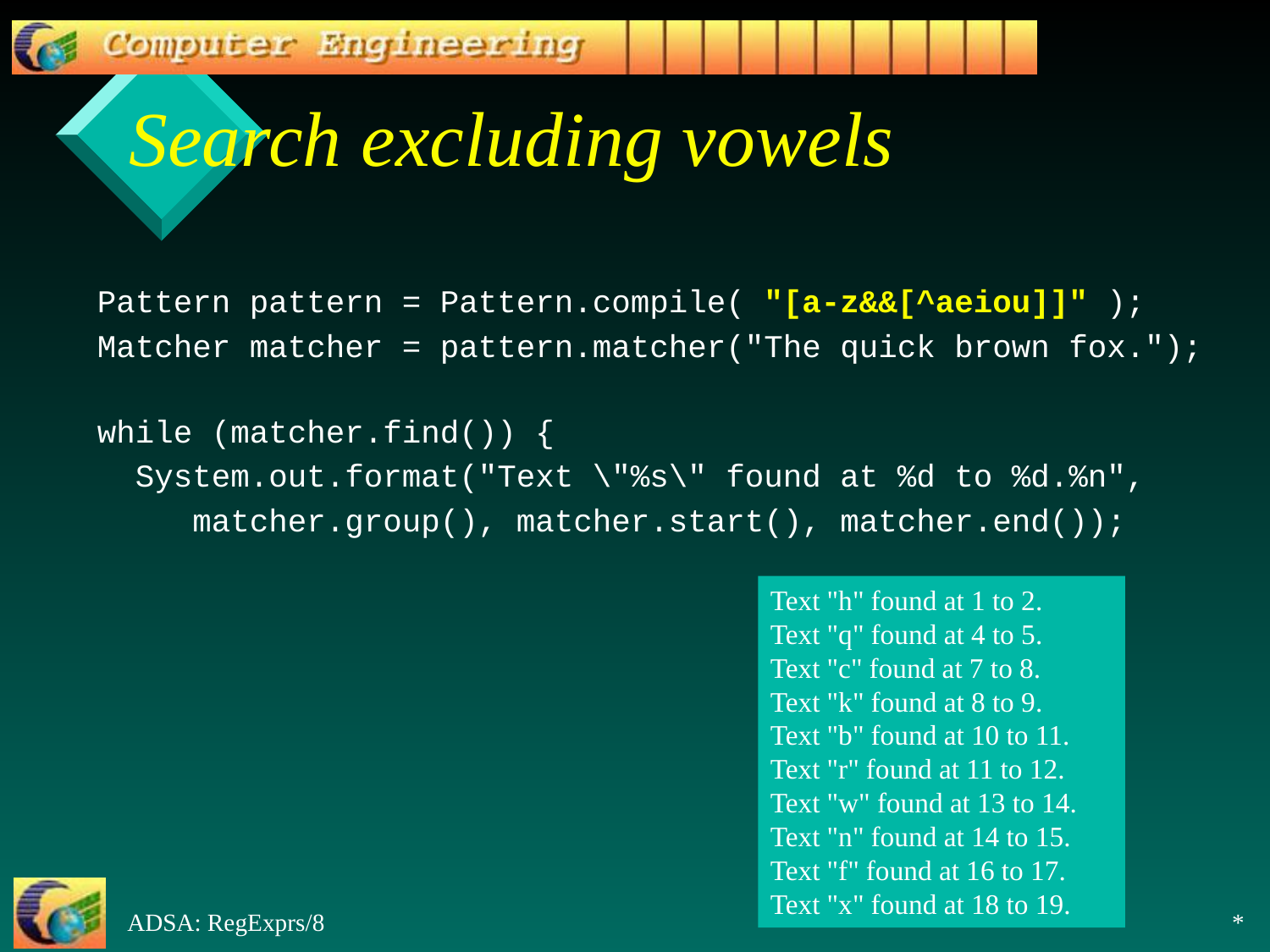

# Search excluding vowels
Pattern pattern = Pattern.compile( "[a-z&&[^aeiou]]" );
Matcher matcher = pattern.matcher("The quick brown fox.");

while (matcher.find()) {
  System.out.format("Text \"%s\" found at %d to %d.%n",
     matcher.group(), matcher.start(), matcher.end());
Text "h" found at 1 to 2.
Text "q" found at 4 to 5.
Text "c" found at 7 to 8.
Text "k" found at 8 to 9.
Text "b" found at 10 to 11.
Text "r" found at 11 to 12.
Text "w" found at 13 to 14.
Text "n" found at 14 to 15.
Text "f" found at 16 to 17.
Text "x" found at 18 to 19.